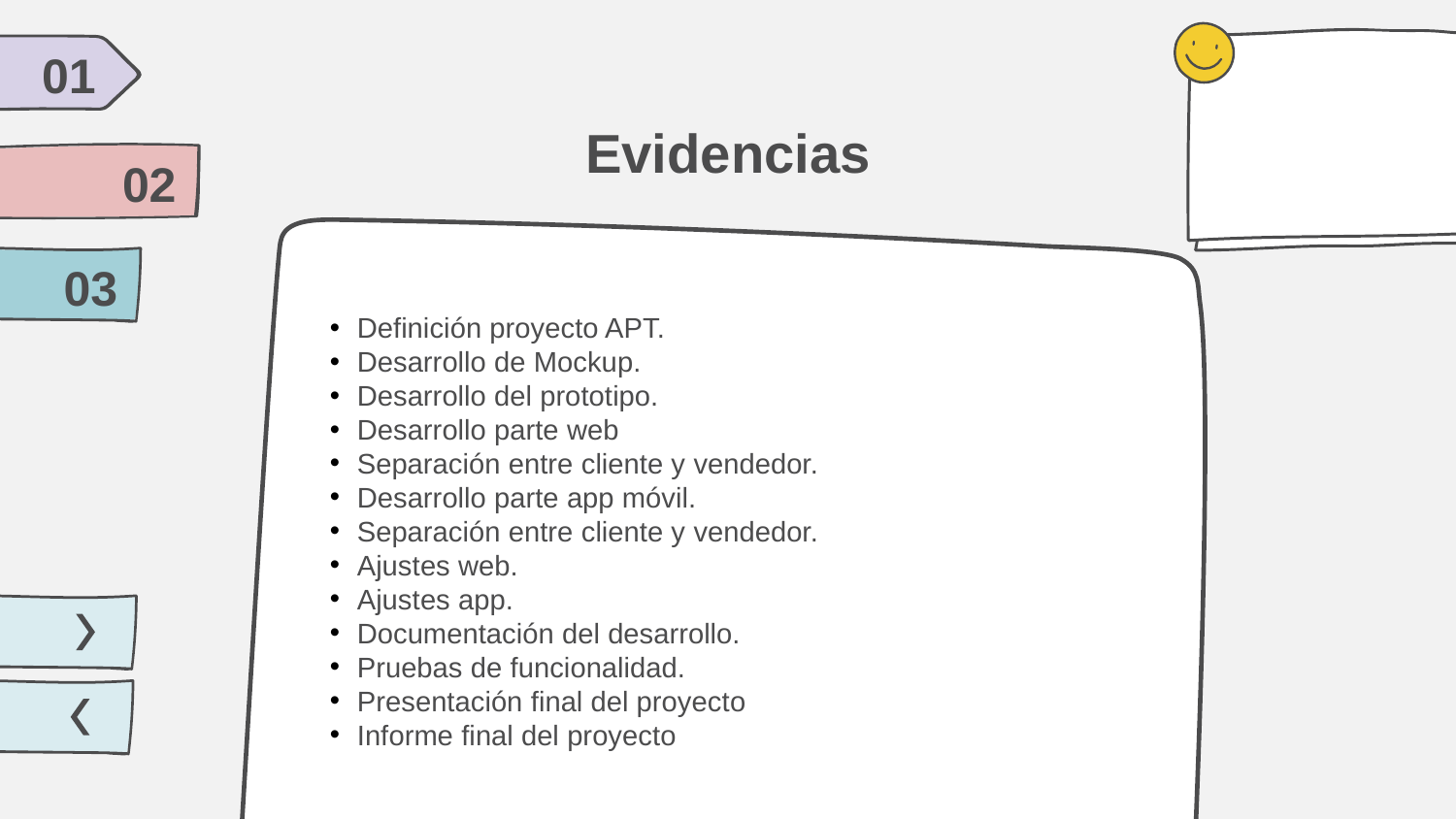

01
# Evidencias
02
03
Definición proyecto APT.
Desarrollo de Mockup.
Desarrollo del prototipo.
Desarrollo parte web
Separación entre cliente y vendedor.
Desarrollo parte app móvil.
Separación entre cliente y vendedor.
Ajustes web.
Ajustes app.
Documentación del desarrollo.
Pruebas de funcionalidad.
Presentación final del proyecto
Informe final del proyecto